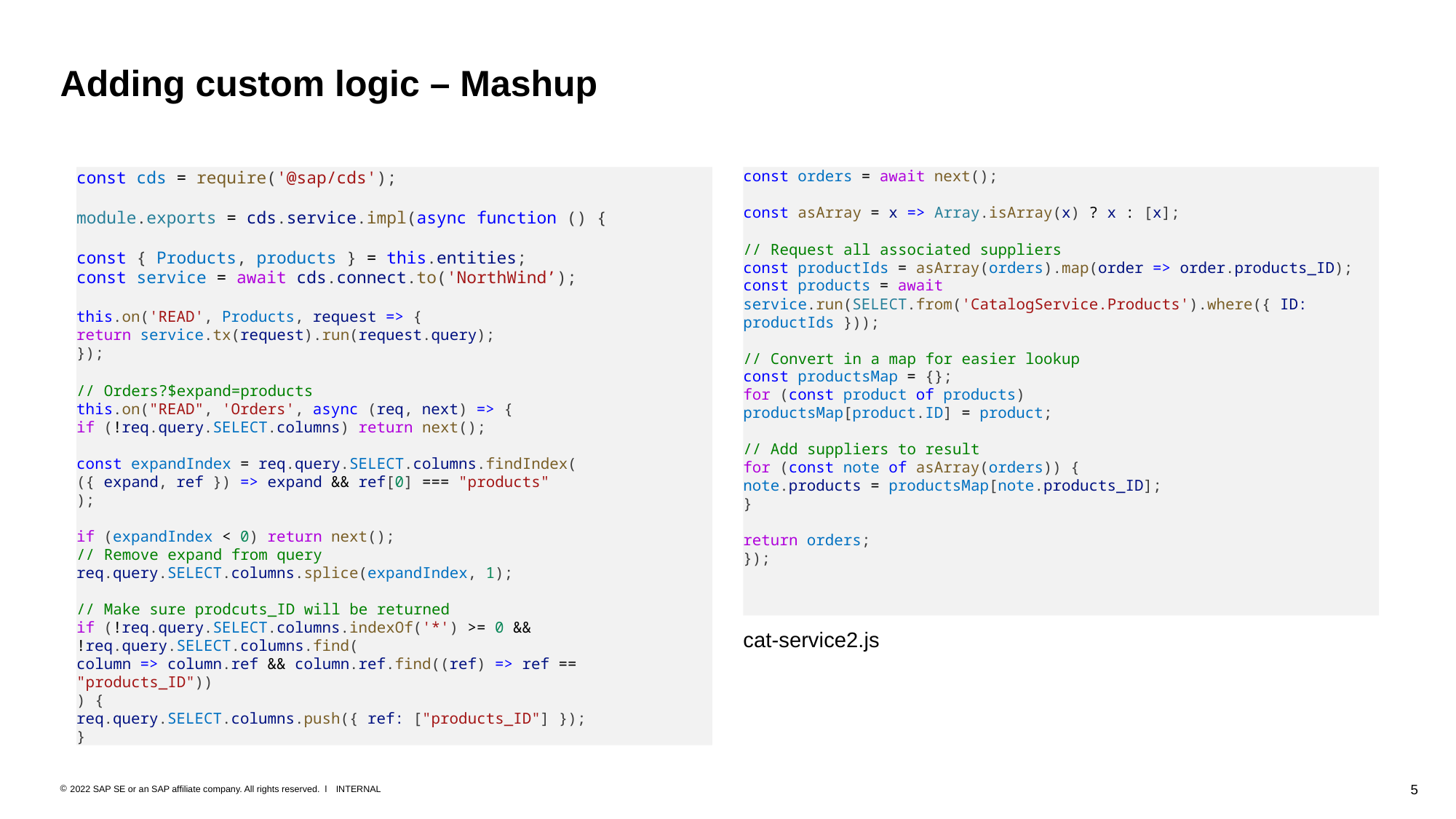

# Adding custom logic – Mashup
const cds = require('@sap/cds');
module.exports = cds.service.impl(async function () {
const { Products, products } = this.entities;
const service = await cds.connect.to('NorthWind’);

this.on('READ', Products, request => {
return service.tx(request).run(request.query);
});

// Orders?$expand=products
this.on("READ", 'Orders', async (req, next) => {
if (!req.query.SELECT.columns) return next();
const expandIndex = req.query.SELECT.columns.findIndex(
({ expand, ref }) => expand && ref[0] === "products"
);
if (expandIndex < 0) return next();
// Remove expand from query
req.query.SELECT.columns.splice(expandIndex, 1);
// Make sure prodcuts_ID will be returned
if (!req.query.SELECT.columns.indexOf('*') >= 0 &&
!req.query.SELECT.columns.find(
column => column.ref && column.ref.find((ref) => ref == "products_ID"))
) {
req.query.SELECT.columns.push({ ref: ["products_ID"] });
}
const orders = await next();
const asArray = x => Array.isArray(x) ? x : [x];
// Request all associated suppliers
const productIds = asArray(orders).map(order => order.products_ID);
const products = await service.run(SELECT.from('CatalogService.Products').where({ ID: productIds }));
// Convert in a map for easier lookup
const productsMap = {};
for (const product of products)
productsMap[product.ID] = product;
// Add suppliers to result
for (const note of asArray(orders)) {
note.products = productsMap[note.products_ID];
}
return orders;
});

cat-service2.js